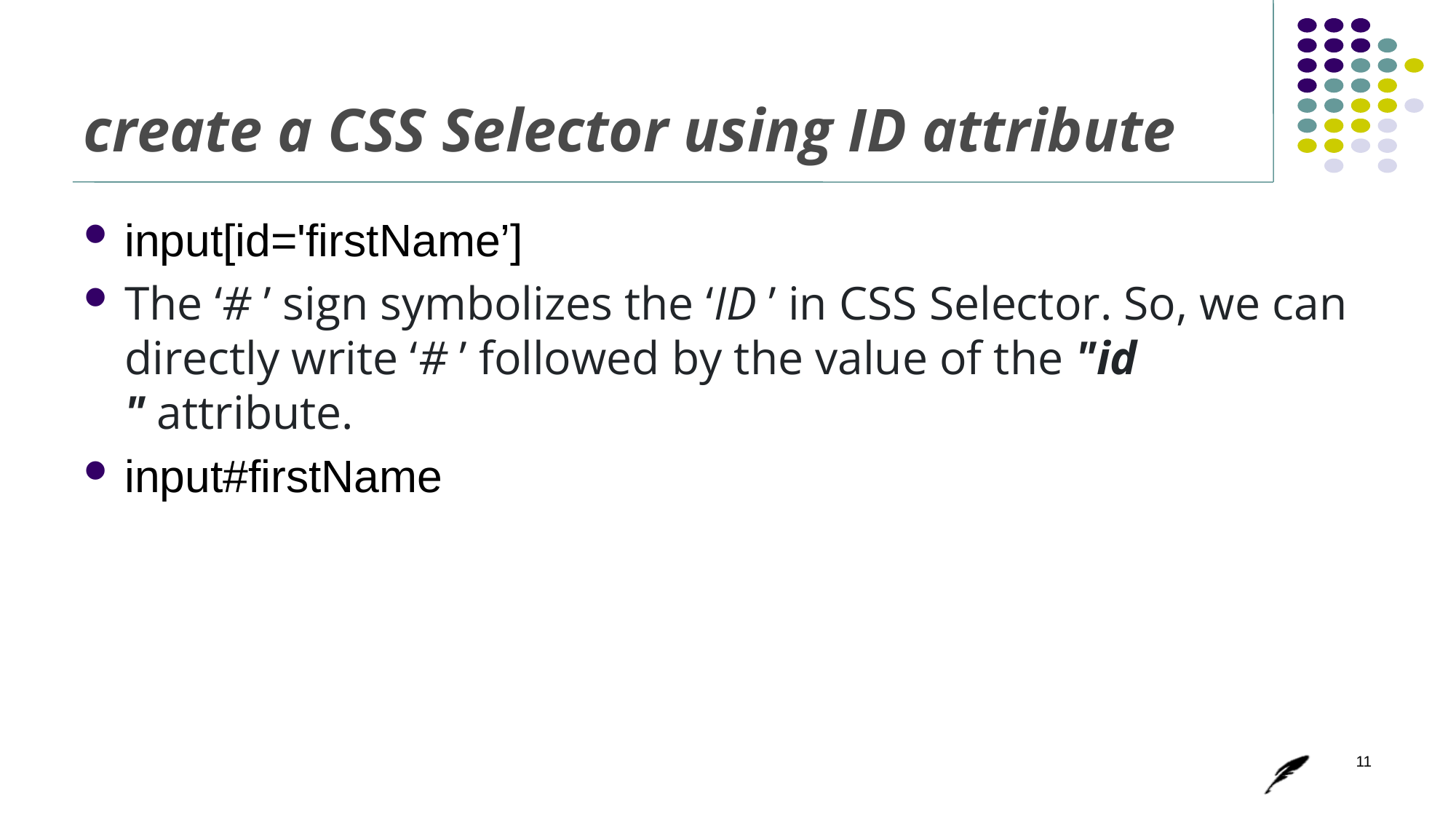

# create a CSS Selector using ID attribute
input[id='firstName’]
The ‘# ’ sign symbolizes the ‘ID ’ in CSS Selector. So, we can directly write ‘# ’ followed by the value of the "id " attribute.
input#firstName
11